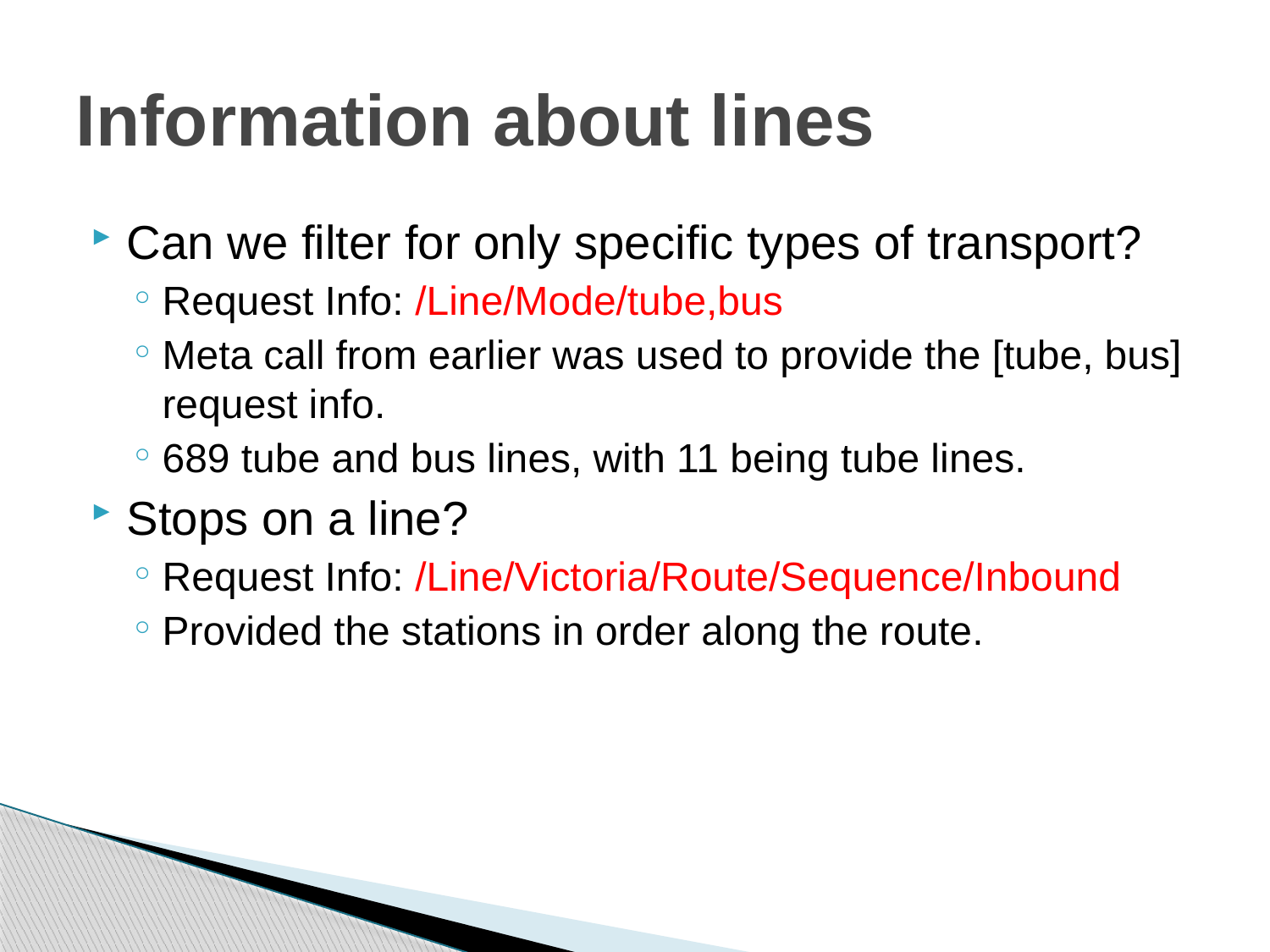

# Information about lines
Can we filter for only specific types of transport?
Request Info: /Line/Mode/tube,bus
Meta call from earlier was used to provide the [tube, bus] request info.
689 tube and bus lines, with 11 being tube lines.
Stops on a line?
Request Info: /Line/Victoria/Route/Sequence/Inbound
Provided the stations in order along the route.